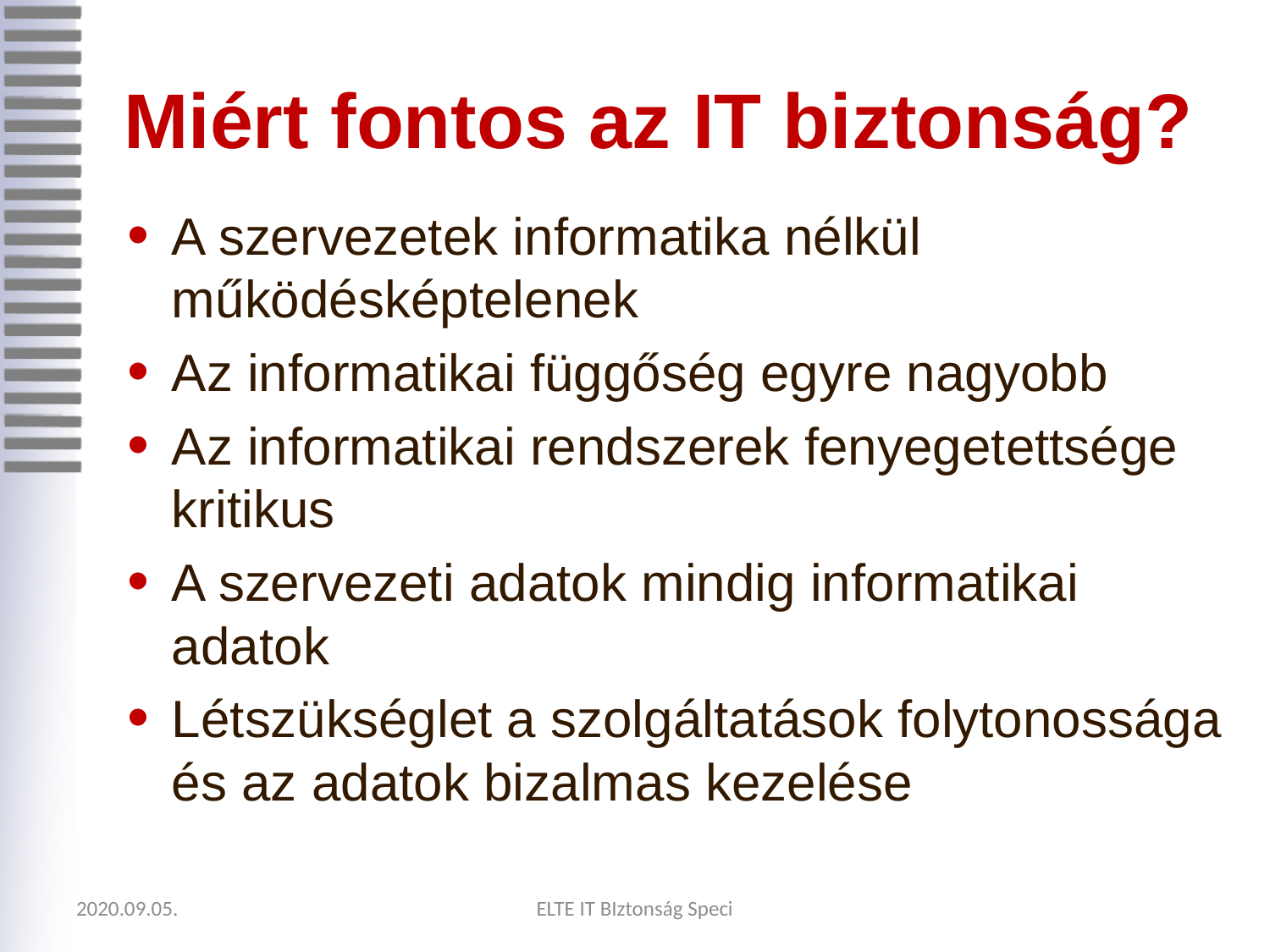

# Miért fontos az IT biztonság?
A szervezetek informatika nélkül működésképtelenek
Az informatikai függőség egyre nagyobb
Az informatikai rendszerek fenyegetettsége kritikus
A szervezeti adatok mindig informatikai adatok
Létszükséglet a szolgáltatások folytonossága és az adatok bizalmas kezelése
2020.09.05.
ELTE IT BIztonság Speci